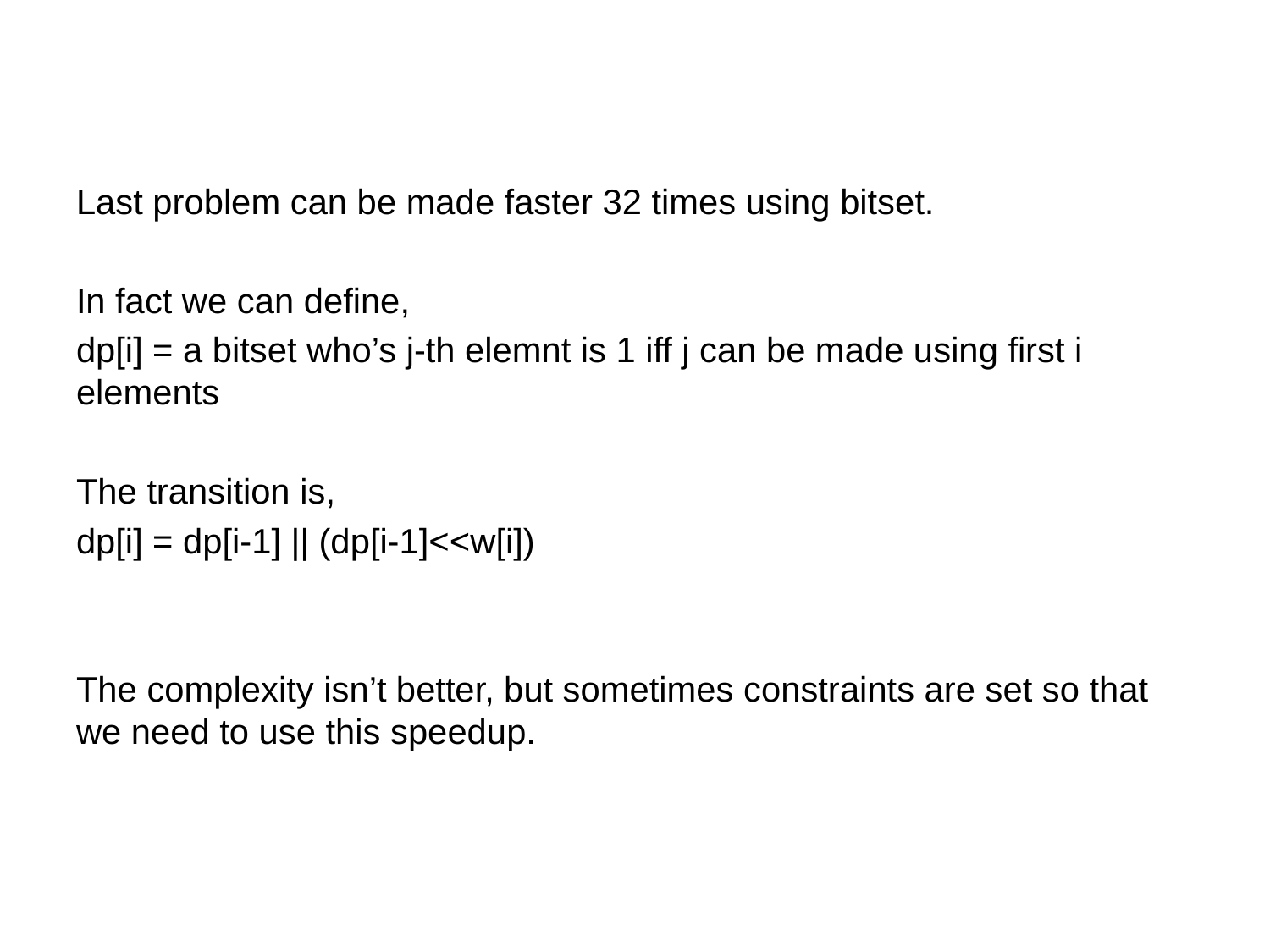

Last problem can be made faster 32 times using bitset.

In fact we can define,
dp[i] = a bitset who’s j-th elemnt is 1 iff j can be made using first i elements

The transition is,
dp[i] = dp[i-1] || (dp[i-1]<<w[i])

The complexity isn’t better, but sometimes constraints are set so that we need to use this speedup.